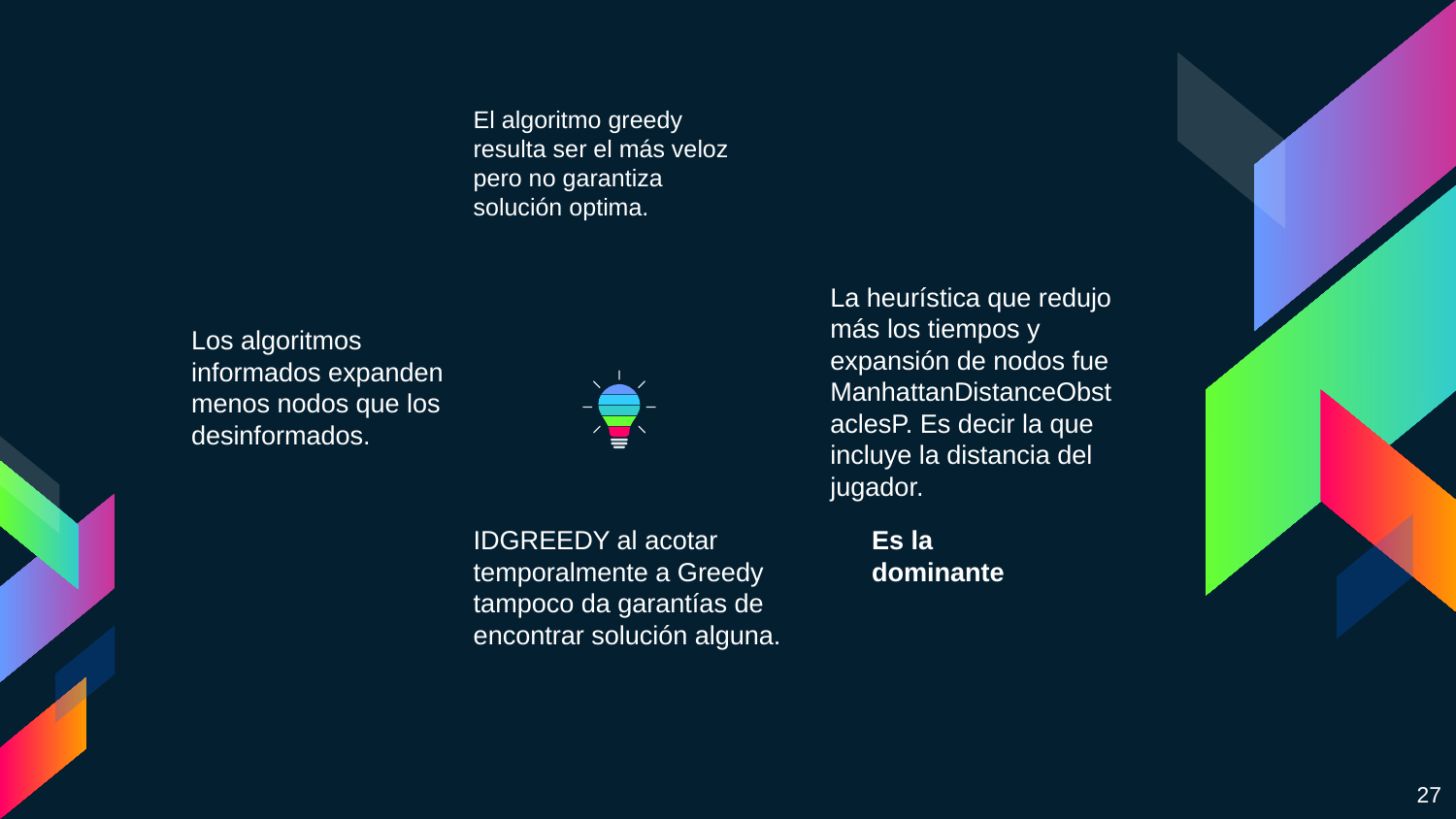

El algoritmo greedy resulta ser el más veloz pero no garantiza solución optima.

La heurística que redujo más los tiempos y expansión de nodos fue ManhattanDistanceObstaclesP. Es decir la que incluye la distancia del jugador.
Los algoritmos informados expanden menos nodos que los desinformados.

IDGREEDY al acotar temporalmente a Greedy tampoco da garantías de encontrar solución alguna.
Es la dominante
27